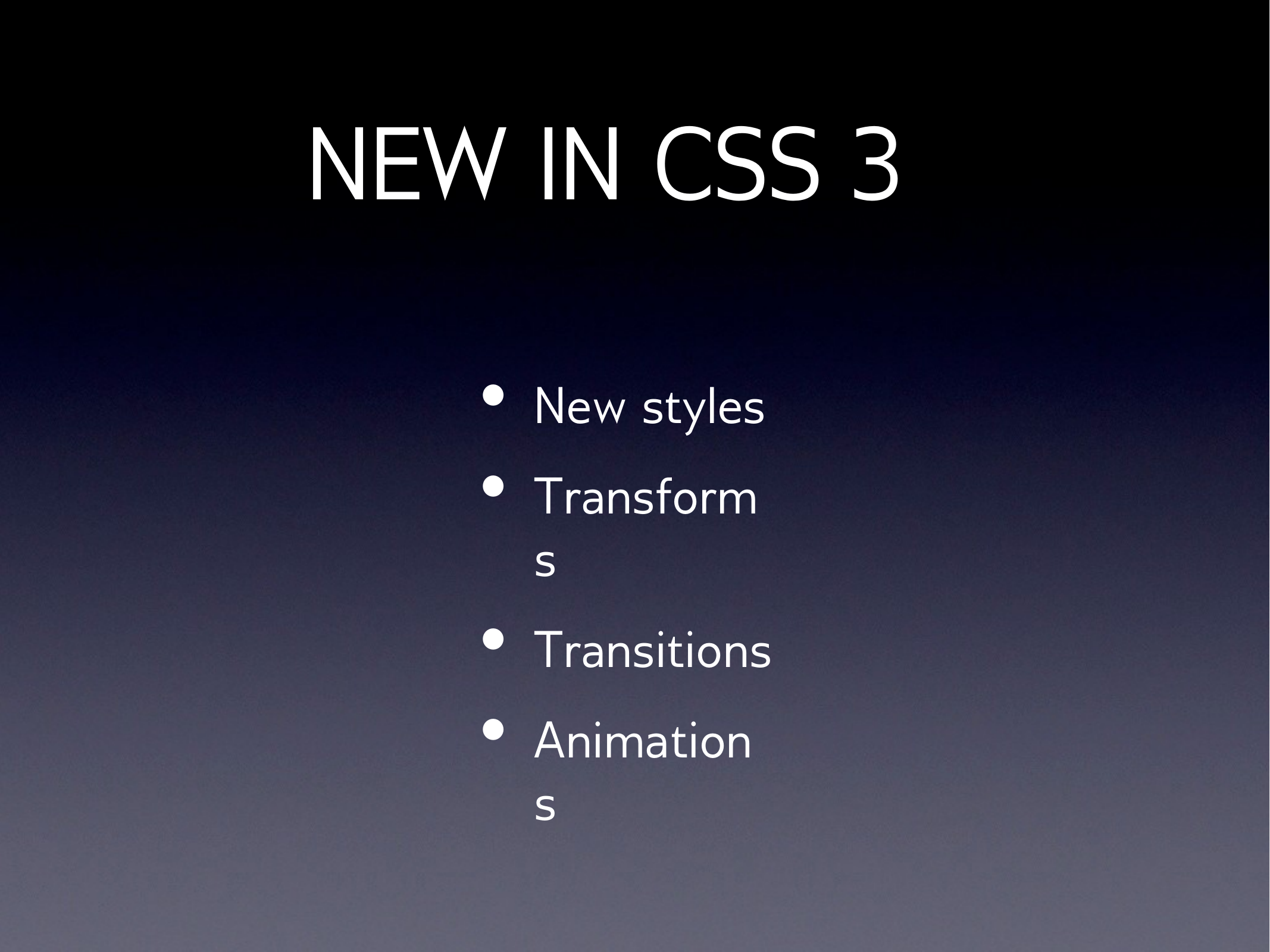

# NEW IN CSS 3
New styles
Transforms
Transitions
Animations